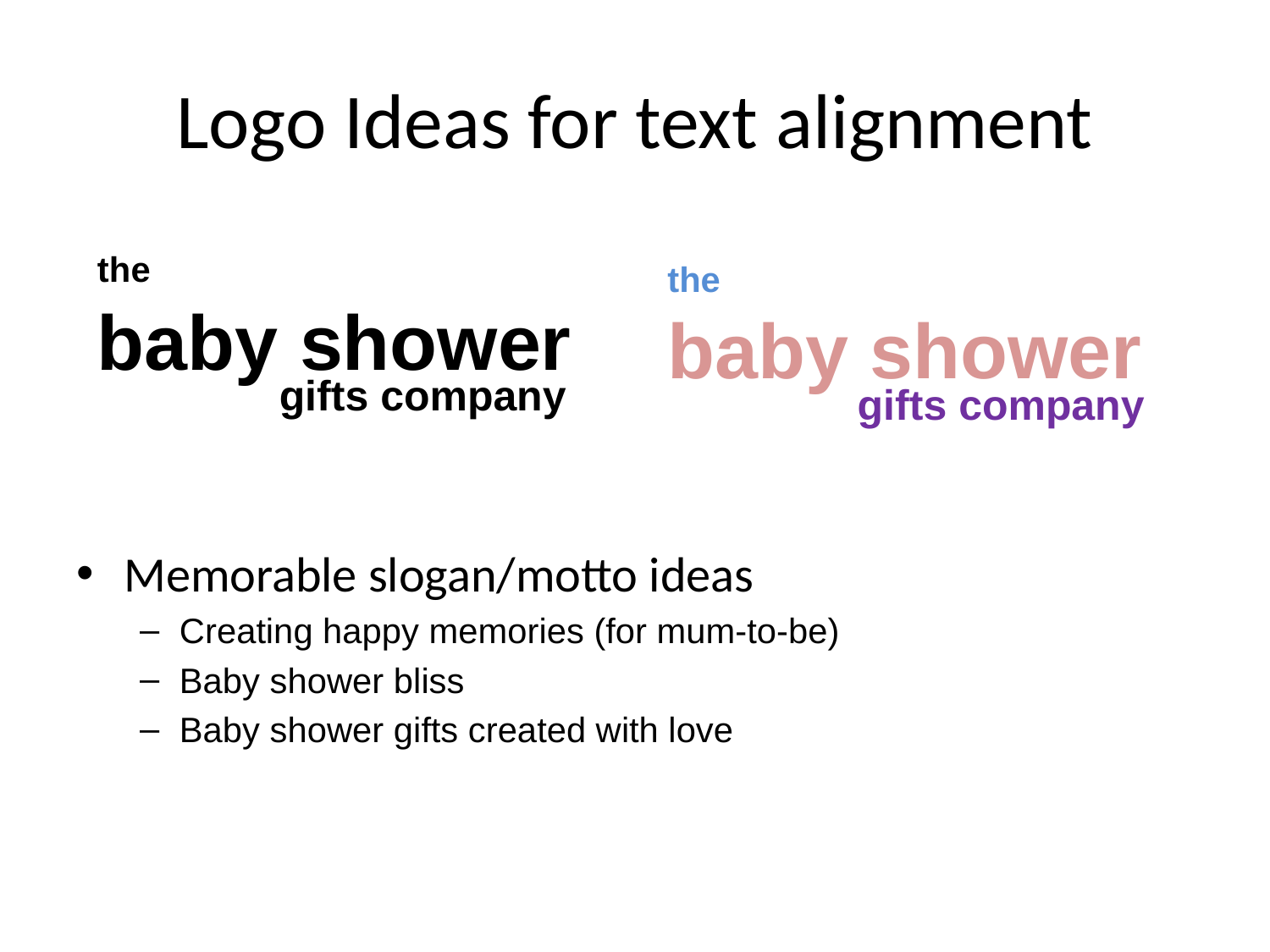

# Logo Ideas for text alignment
the
baby shower
 gifts company
the
baby shower
gifts company
Memorable slogan/motto ideas
Creating happy memories (for mum-to-be)
Baby shower bliss
Baby shower gifts created with love